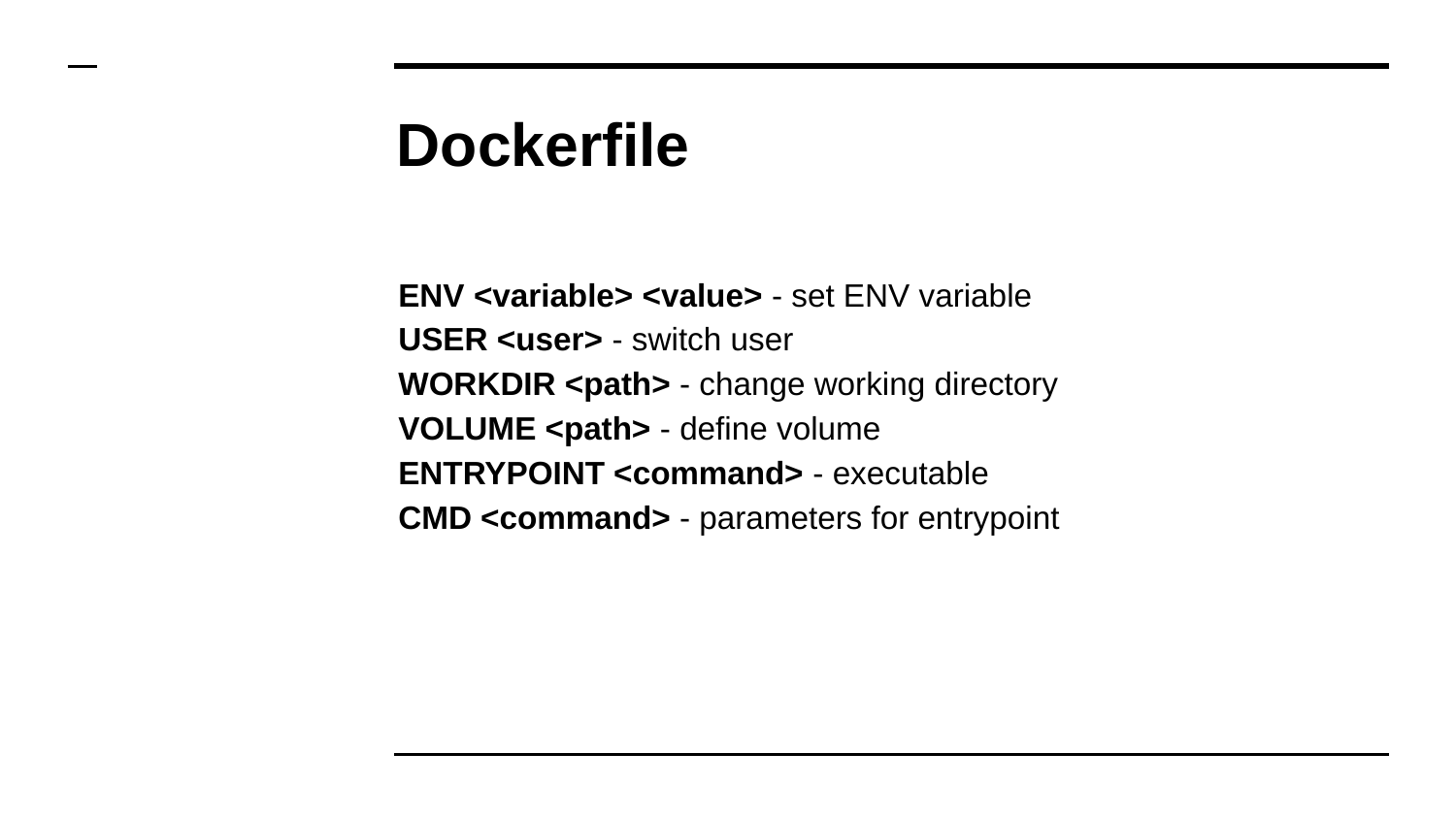

# Dockerfile
ENV <variable> <value> - set ENV variable
USER <user> - switch user
WORKDIR <path> - change working directory
VOLUME <path> - define volume
ENTRYPOINT <command> - executable
CMD <command> - parameters for entrypoint